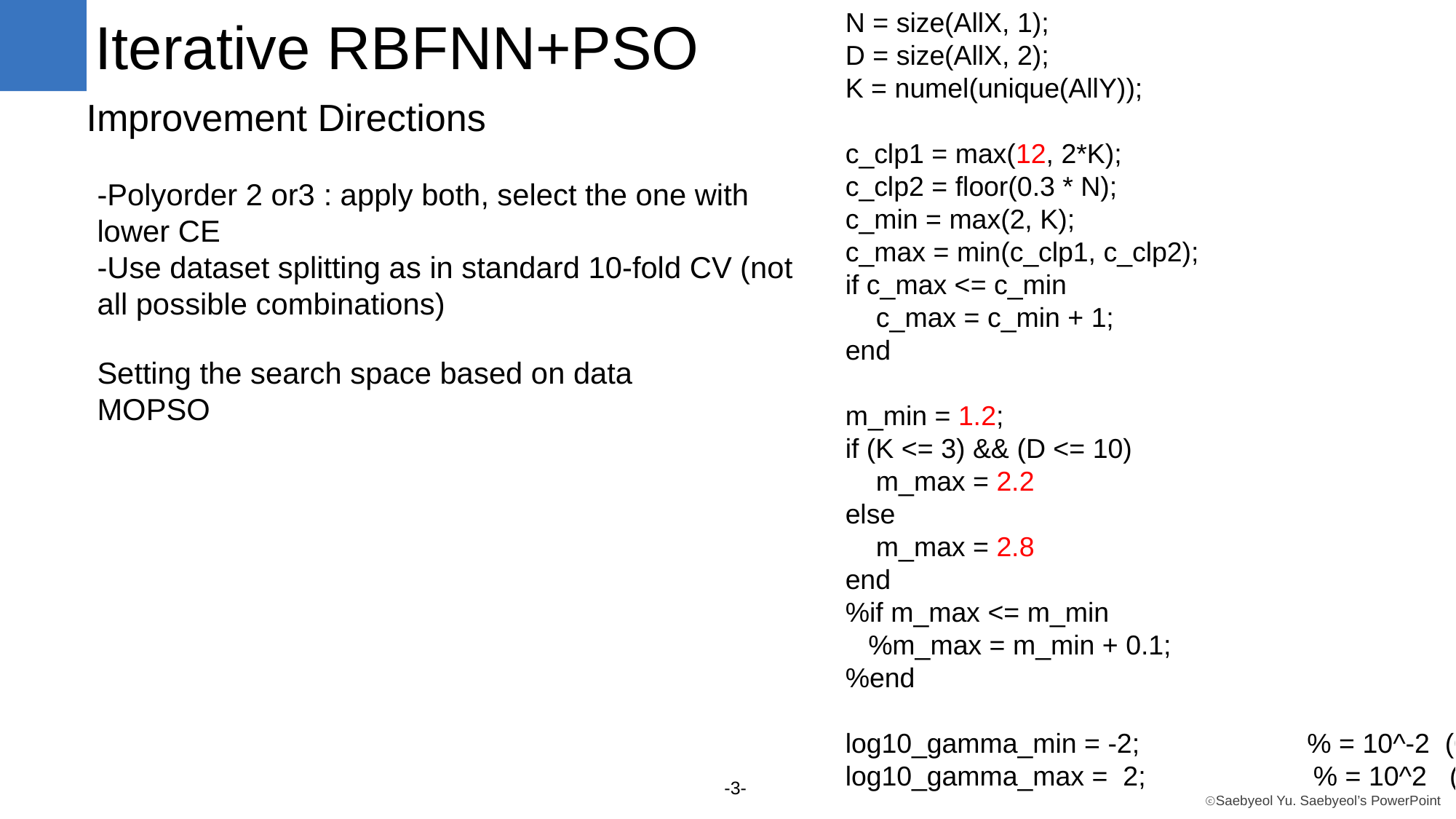

N = size(AllX, 1);
D = size(AllX, 2);
K = numel(unique(AllY));

c_clp1 = max(12, 2*K);
c_clp2 = floor(0.3 * N);
c_min = max(2, K);
c_max = min(c_clp1, c_clp2);
if c_max <= c_min
    c_max = c_min + 1;
end

m_min = 1.2;
if (K <= 3) && (D <= 10)
    m_max = 2.2
else
    m_max = 2.8
end
%if m_max <= m_min
   %m_max = m_min + 0.1;
%end

log10_gamma_min = -2;                      % = 10^-2  (0.01)
log10_gamma_max =  2;                      % = 10^2   (100)
Iterative RBFNN+PSO
Improvement Directions
-Polyorder 2 or3 : apply both, select the one with lower CE
-Use dataset splitting as in standard 10-fold CV (not all possible combinations)
Setting the search space based on data
MOPSO
-3-